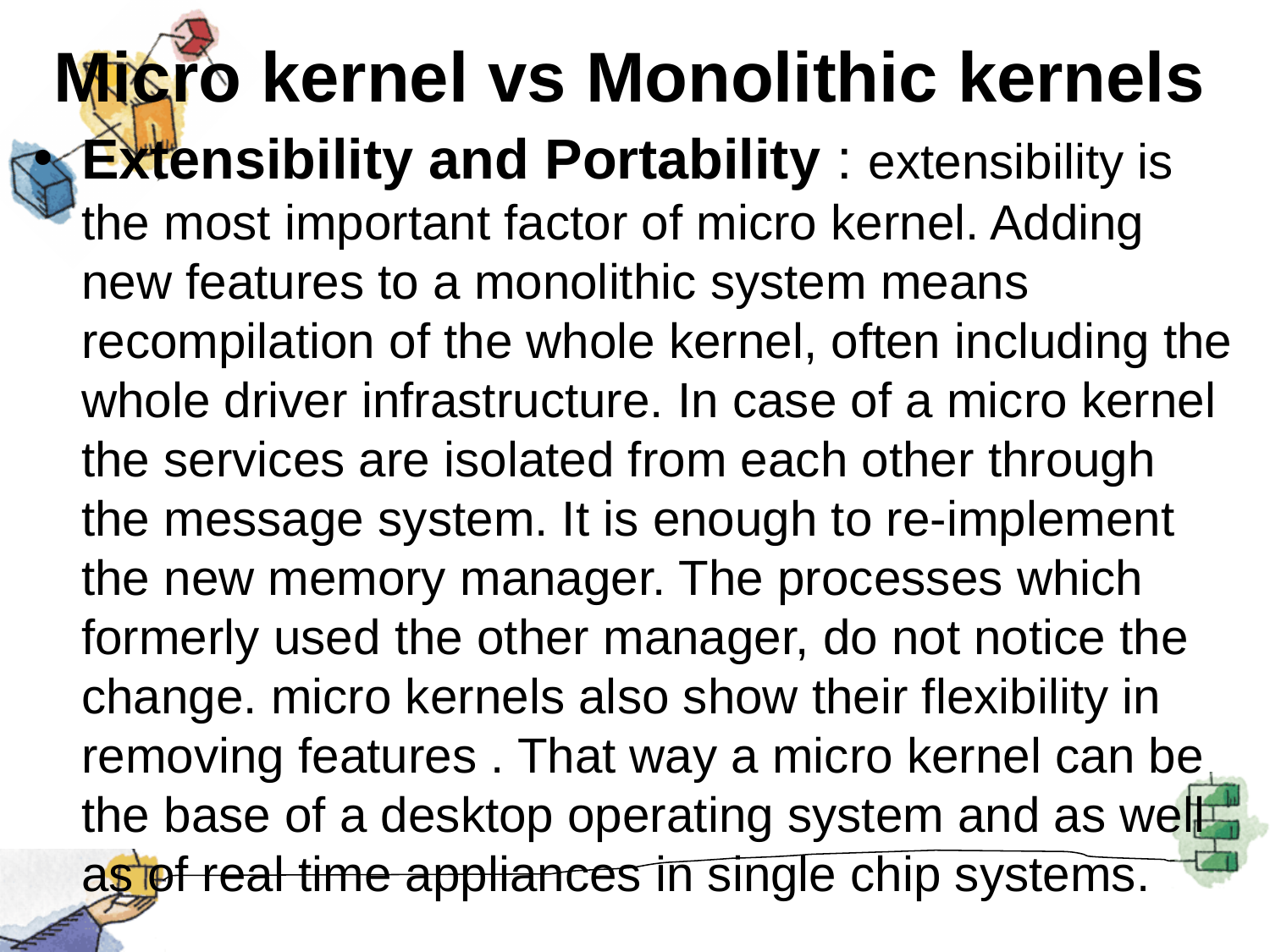

# Micro kernel vs Monolithic kernels
Extensibility and Portability : extensibility is the most important factor of micro kernel. Adding new features to a monolithic system means recompilation of the whole kernel, often including the whole driver infrastructure. In case of a micro kernel the services are isolated from each other through the message system. It is enough to re-implement the new memory manager. The processes which formerly used the other manager, do not notice the change. micro kernels also show their flexibility in removing features . That way a micro kernel can be the base of a desktop operating system and as well as of real time appliances in single chip systems.